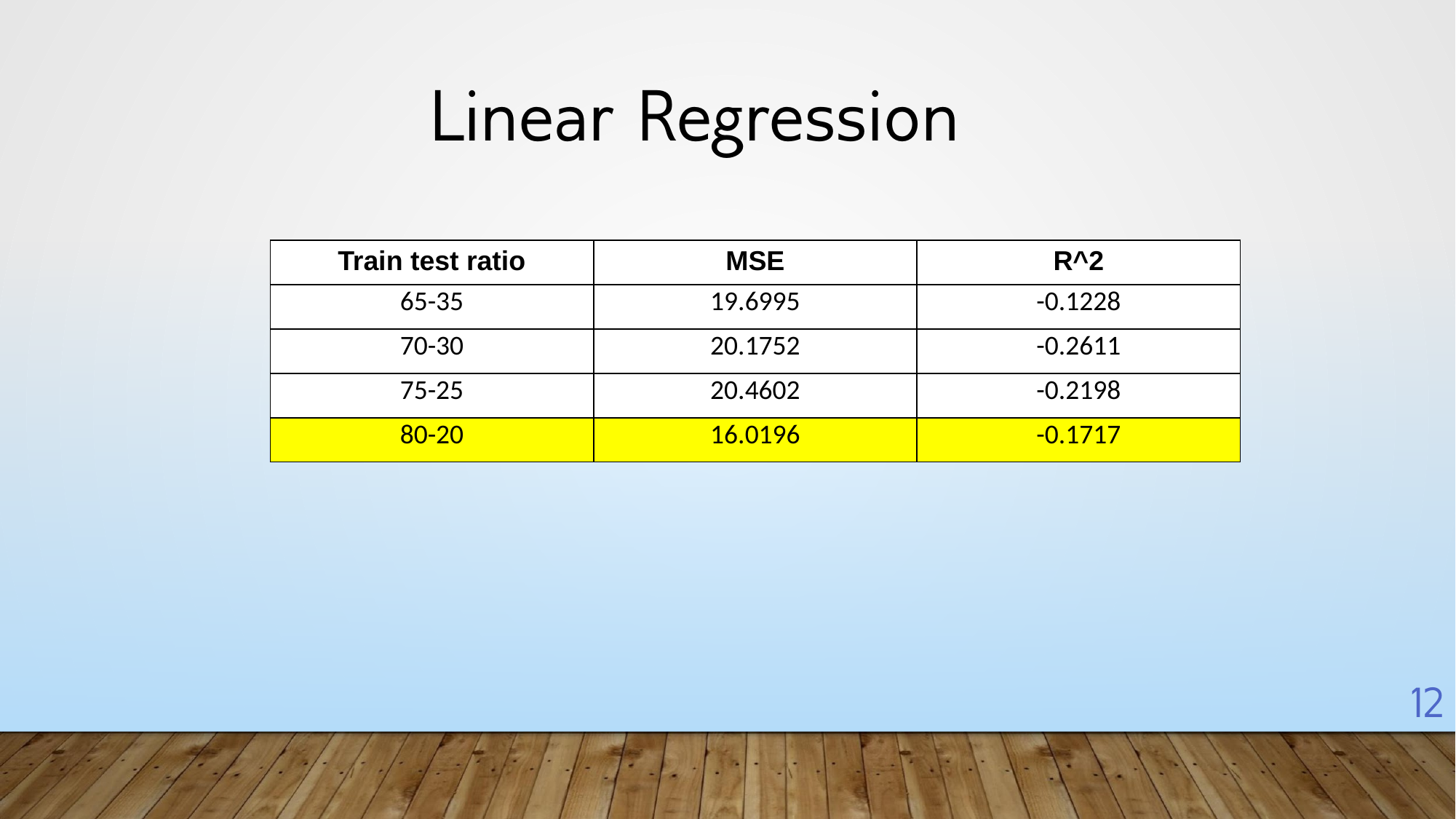

Linear Regression
| Train test ratio | MSE | R^2 |
| --- | --- | --- |
| 65-35 | 19.6995 | -0.1228 |
| 70-30 | 20.1752 | -0.2611 |
| 75-25 | 20.4602 | -0.2198 |
| 80-20 | 16.0196 | -0.1717 |
12